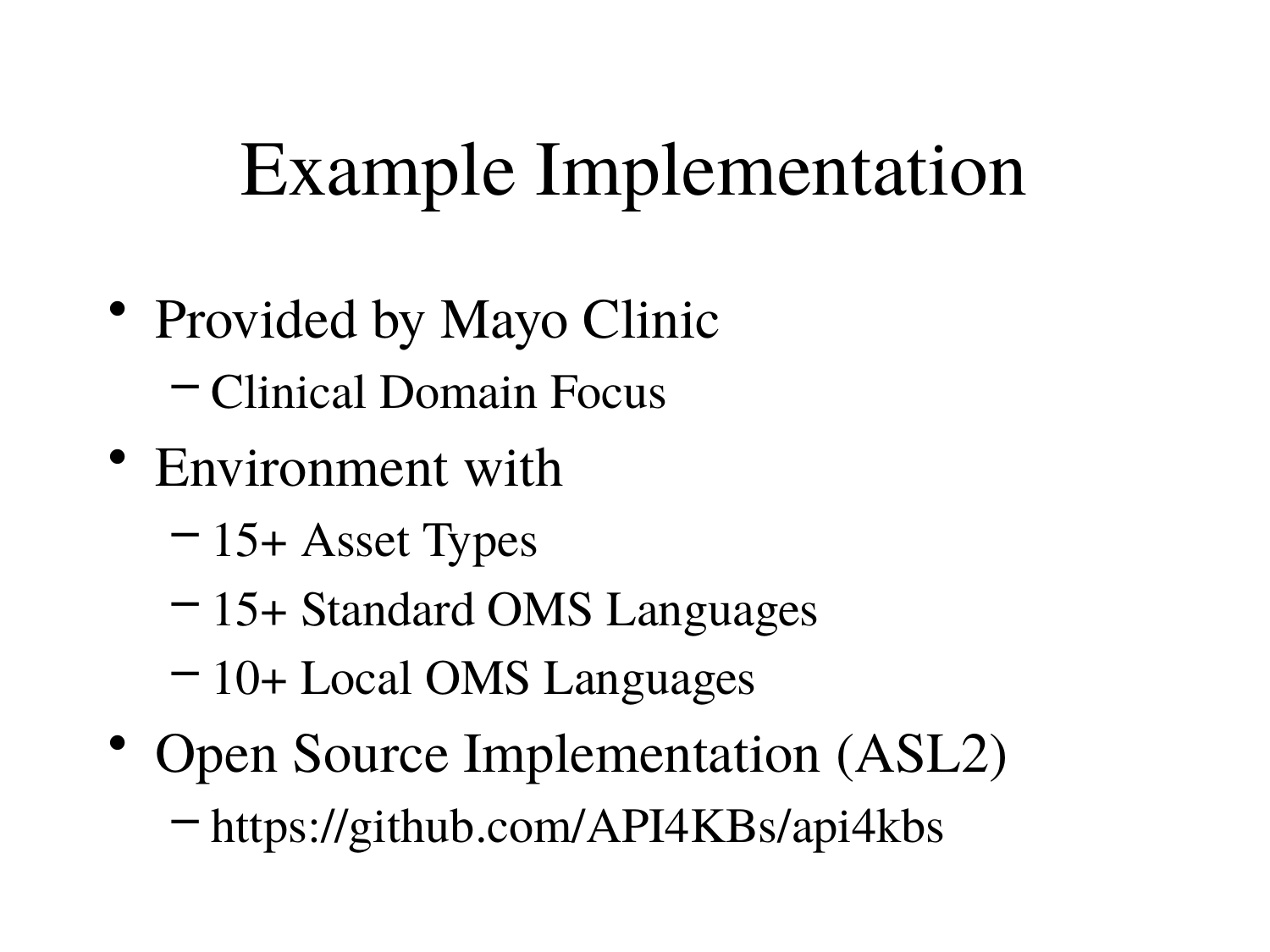

# Example Implementation
Provided by Mayo Clinic
Clinical Domain Focus
Environment with
15+ Asset Types
15+ Standard OMS Languages
10+ Local OMS Languages
Open Source Implementation (ASL2)
https://github.com/API4KBs/api4kbs